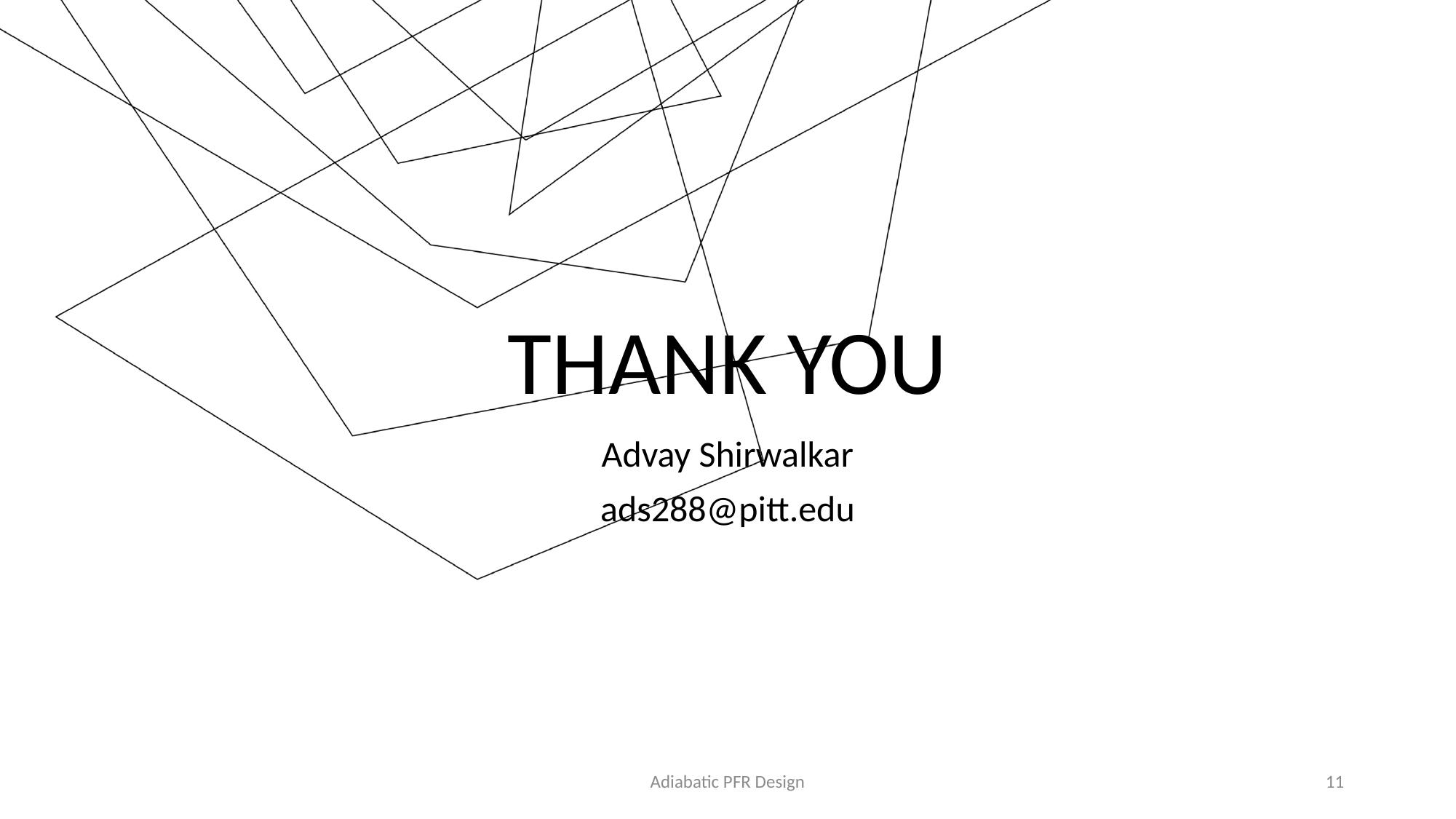

# THANK YOU
Advay Shirwalkar
ads288@pitt.edu
Adiabatic PFR Design
11